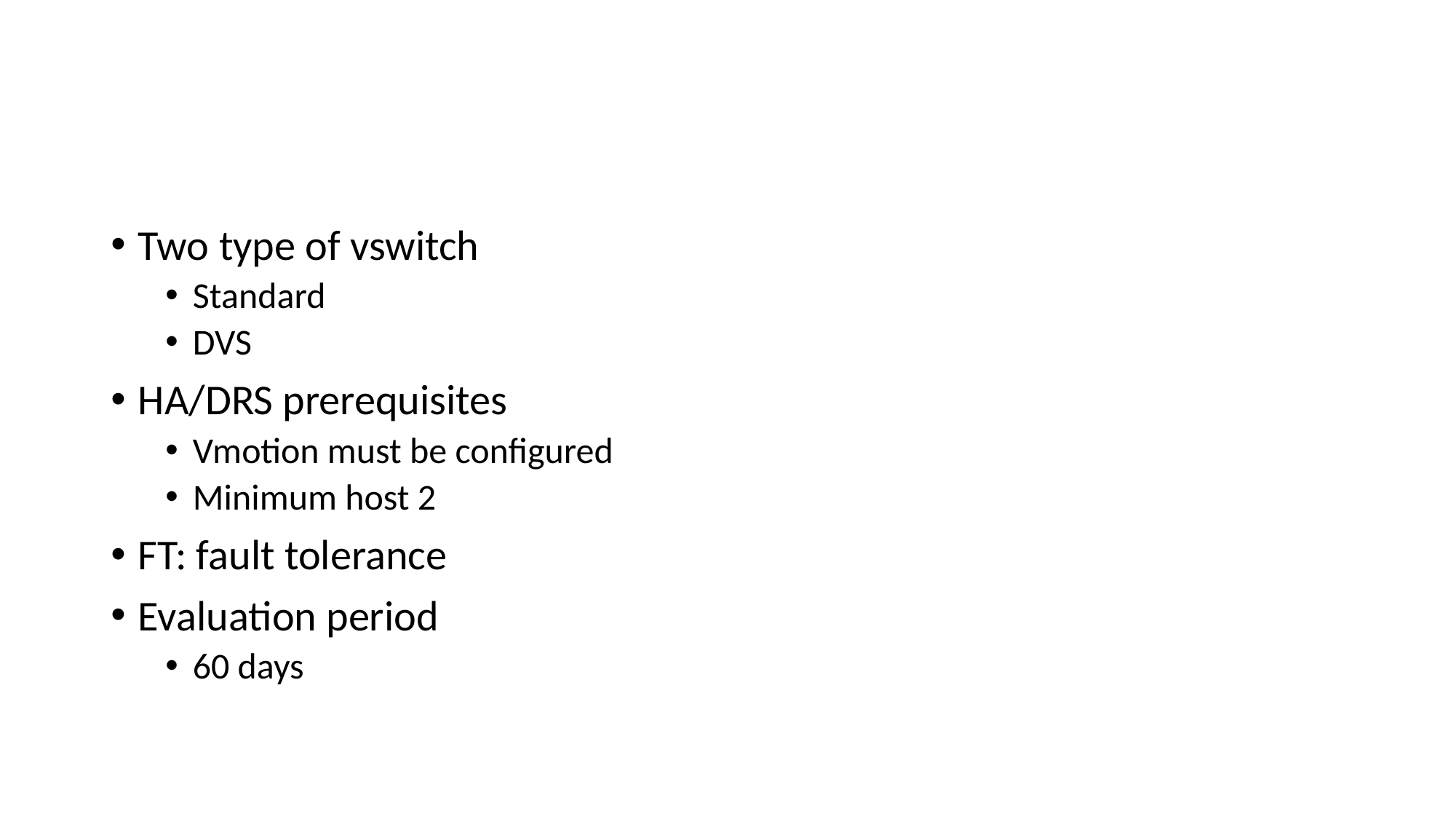

#
Two type of vswitch
Standard
DVS
HA/DRS prerequisites
Vmotion must be configured
Minimum host 2
FT: fault tolerance
Evaluation period
60 days